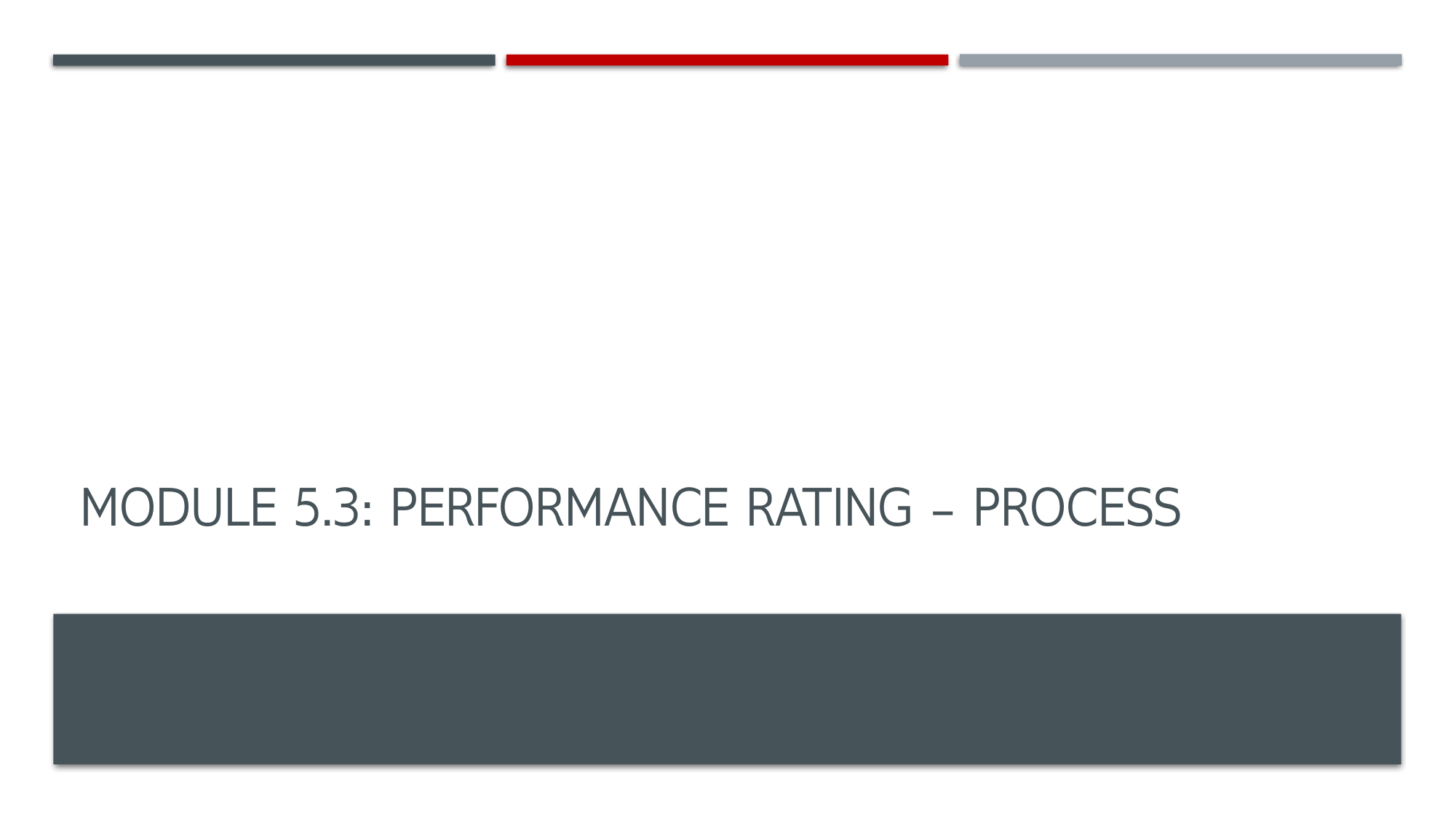

# Module 5.3: Performance Rating – Process